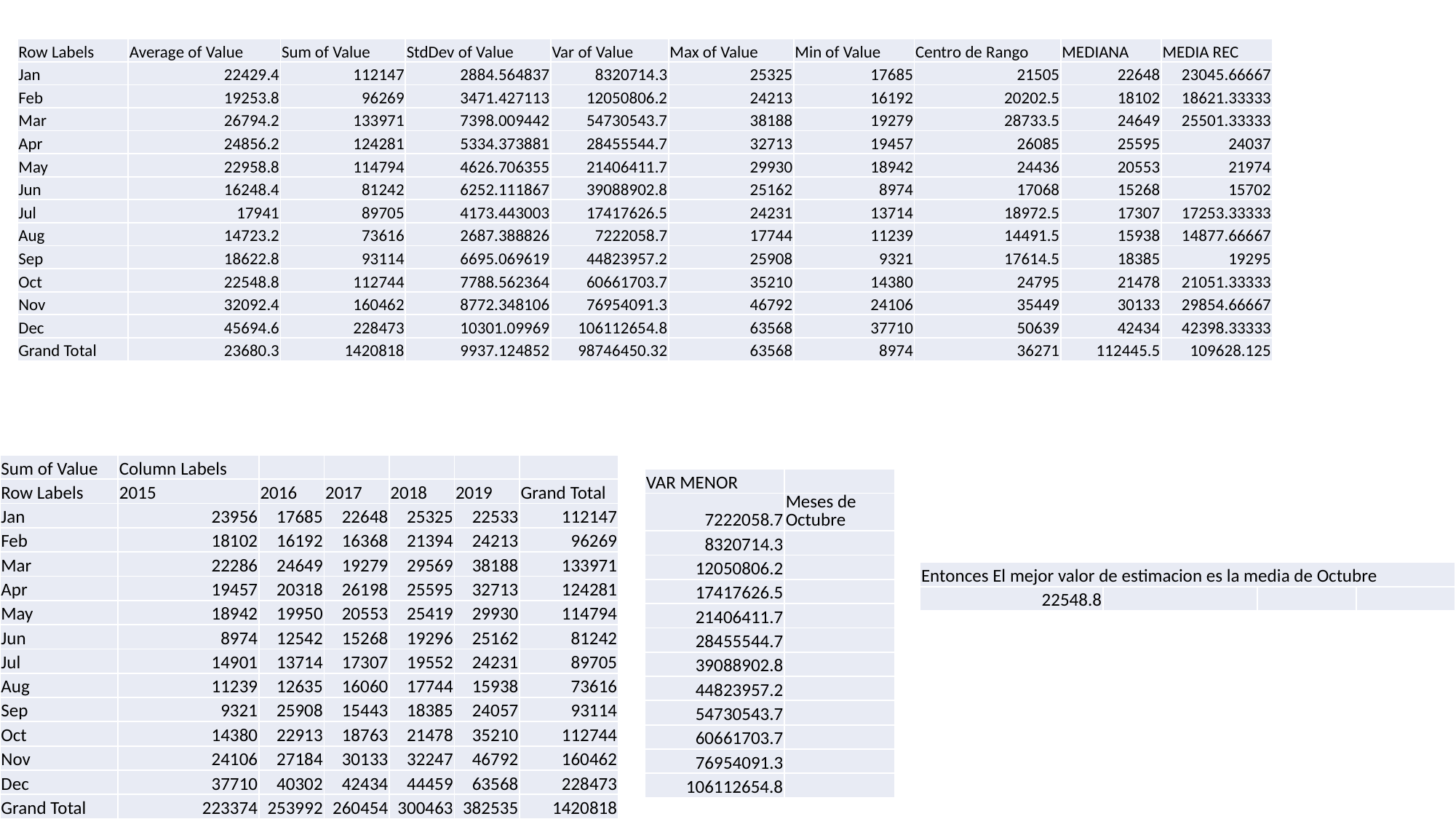

| Row Labels | Average of Value | Sum of Value | StdDev of Value | Var of Value | Max of Value | Min of Value | Centro de Rango | MEDIANA | MEDIA REC |
| --- | --- | --- | --- | --- | --- | --- | --- | --- | --- |
| Jan | 22429.4 | 112147 | 2884.564837 | 8320714.3 | 25325 | 17685 | 21505 | 22648 | 23045.66667 |
| Feb | 19253.8 | 96269 | 3471.427113 | 12050806.2 | 24213 | 16192 | 20202.5 | 18102 | 18621.33333 |
| Mar | 26794.2 | 133971 | 7398.009442 | 54730543.7 | 38188 | 19279 | 28733.5 | 24649 | 25501.33333 |
| Apr | 24856.2 | 124281 | 5334.373881 | 28455544.7 | 32713 | 19457 | 26085 | 25595 | 24037 |
| May | 22958.8 | 114794 | 4626.706355 | 21406411.7 | 29930 | 18942 | 24436 | 20553 | 21974 |
| Jun | 16248.4 | 81242 | 6252.111867 | 39088902.8 | 25162 | 8974 | 17068 | 15268 | 15702 |
| Jul | 17941 | 89705 | 4173.443003 | 17417626.5 | 24231 | 13714 | 18972.5 | 17307 | 17253.33333 |
| Aug | 14723.2 | 73616 | 2687.388826 | 7222058.7 | 17744 | 11239 | 14491.5 | 15938 | 14877.66667 |
| Sep | 18622.8 | 93114 | 6695.069619 | 44823957.2 | 25908 | 9321 | 17614.5 | 18385 | 19295 |
| Oct | 22548.8 | 112744 | 7788.562364 | 60661703.7 | 35210 | 14380 | 24795 | 21478 | 21051.33333 |
| Nov | 32092.4 | 160462 | 8772.348106 | 76954091.3 | 46792 | 24106 | 35449 | 30133 | 29854.66667 |
| Dec | 45694.6 | 228473 | 10301.09969 | 106112654.8 | 63568 | 37710 | 50639 | 42434 | 42398.33333 |
| Grand Total | 23680.3 | 1420818 | 9937.124852 | 98746450.32 | 63568 | 8974 | 36271 | 112445.5 | 109628.125 |
| Sum of Value | Column Labels |  |  |  |  |  |
| --- | --- | --- | --- | --- | --- | --- |
| Row Labels | 2015 | 2016 | 2017 | 2018 | 2019 | Grand Total |
| Jan | 23956 | 17685 | 22648 | 25325 | 22533 | 112147 |
| Feb | 18102 | 16192 | 16368 | 21394 | 24213 | 96269 |
| Mar | 22286 | 24649 | 19279 | 29569 | 38188 | 133971 |
| Apr | 19457 | 20318 | 26198 | 25595 | 32713 | 124281 |
| May | 18942 | 19950 | 20553 | 25419 | 29930 | 114794 |
| Jun | 8974 | 12542 | 15268 | 19296 | 25162 | 81242 |
| Jul | 14901 | 13714 | 17307 | 19552 | 24231 | 89705 |
| Aug | 11239 | 12635 | 16060 | 17744 | 15938 | 73616 |
| Sep | 9321 | 25908 | 15443 | 18385 | 24057 | 93114 |
| Oct | 14380 | 22913 | 18763 | 21478 | 35210 | 112744 |
| Nov | 24106 | 27184 | 30133 | 32247 | 46792 | 160462 |
| Dec | 37710 | 40302 | 42434 | 44459 | 63568 | 228473 |
| Grand Total | 223374 | 253992 | 260454 | 300463 | 382535 | 1420818 |
| VAR MENOR |  |
| --- | --- |
| 7222058.7 | Meses de Octubre |
| 8320714.3 |  |
| 12050806.2 |  |
| 17417626.5 |  |
| 21406411.7 |  |
| 28455544.7 |  |
| 39088902.8 |  |
| 44823957.2 |  |
| 54730543.7 |  |
| 60661703.7 |  |
| 76954091.3 |  |
| 106112654.8 |  |
| Entonces El mejor valor de estimacion es la media de Octubre |  |  |  |
| --- | --- | --- | --- |
| 22548.8 |  |  |  |